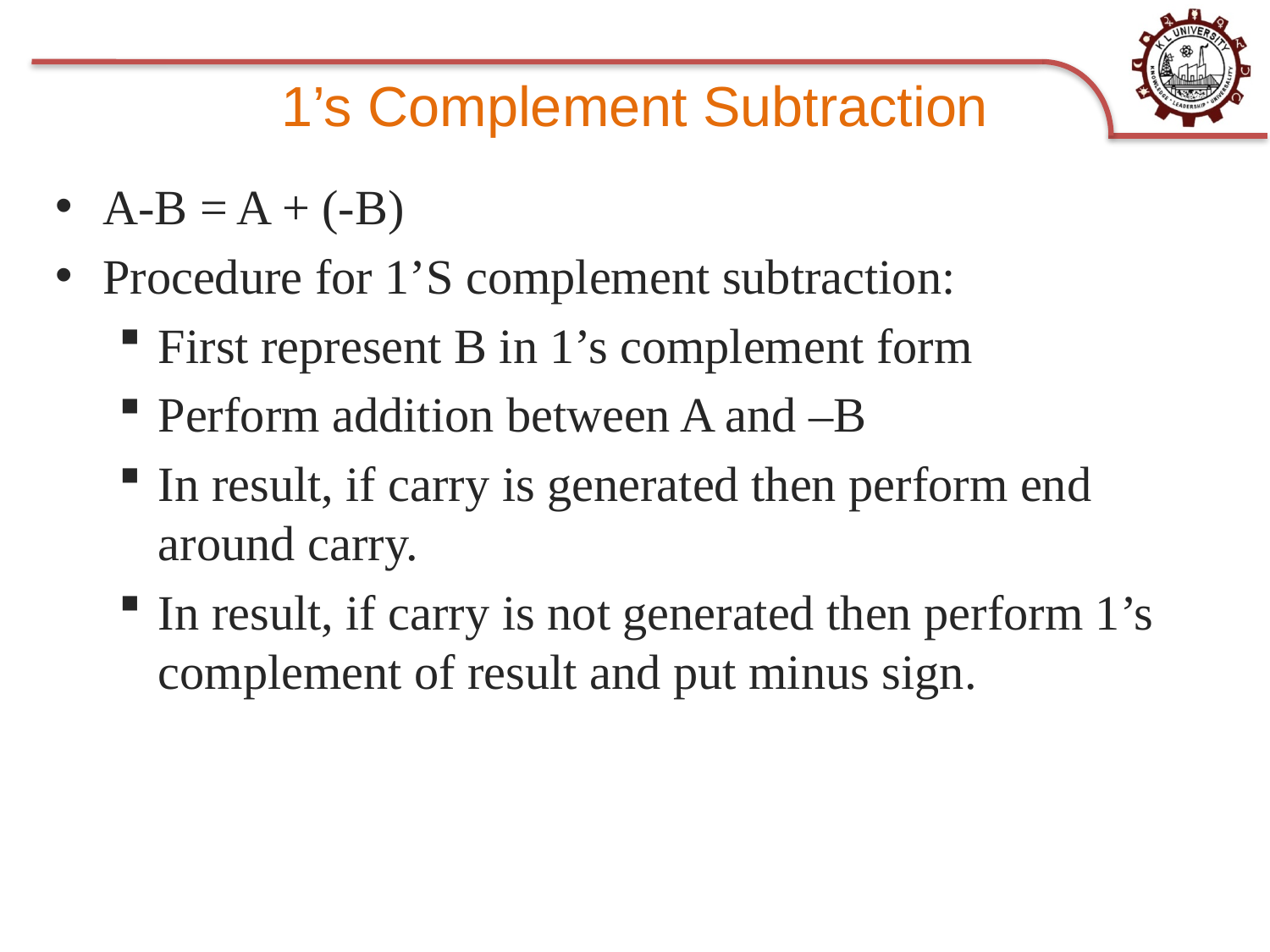

# 1’s Complement Subtraction
A-B = A + (-B)
Procedure for 1’S complement subtraction:
First represent B in 1’s complement form
Perform addition between A and –B
In result, if carry is generated then perform end around carry.
In result, if carry is not generated then perform 1’s complement of result and put minus sign.